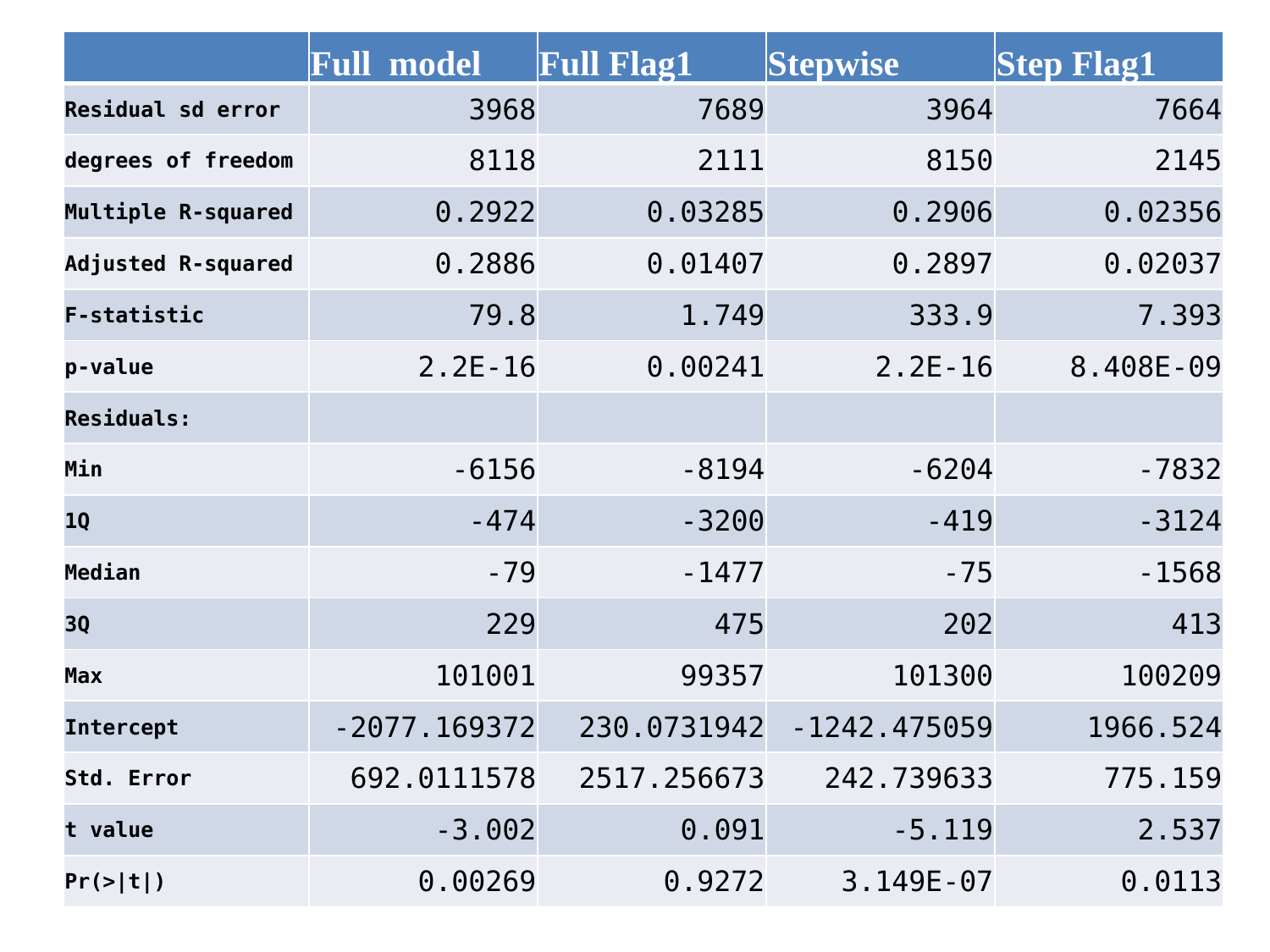

|  | Full model | Full Flag1 | Stepwise | Step Flag1 |
| --- | --- | --- | --- | --- |
| Residual sd error | 3968 | 7689 | 3964 | 7664 |
| degrees of freedom | 8118 | 2111 | 8150 | 2145 |
| Multiple R-squared | 0.2922 | 0.03285 | 0.2906 | 0.02356 |
| Adjusted R-squared | 0.2886 | 0.01407 | 0.2897 | 0.02037 |
| F-statistic | 79.8 | 1.749 | 333.9 | 7.393 |
| p-value | 2.2E-16 | 0.00241 | 2.2E-16 | 8.408E-09 |
| Residuals: |  |  |  |  |
| Min | -6156 | -8194 | -6204 | -7832 |
| 1Q | -474 | -3200 | -419 | -3124 |
| Median | -79 | -1477 | -75 | -1568 |
| 3Q | 229 | 475 | 202 | 413 |
| Max | 101001 | 99357 | 101300 | 100209 |
| Intercept | -2077.169372 | 230.0731942 | -1242.475059 | 1966.524 |
| Std. Error | 692.0111578 | 2517.256673 | 242.739633 | 775.159 |
| t value | -3.002 | 0.091 | -5.119 | 2.537 |
| Pr(>|t|) | 0.00269 | 0.9272 | 3.149E-07 | 0.0113 |
#